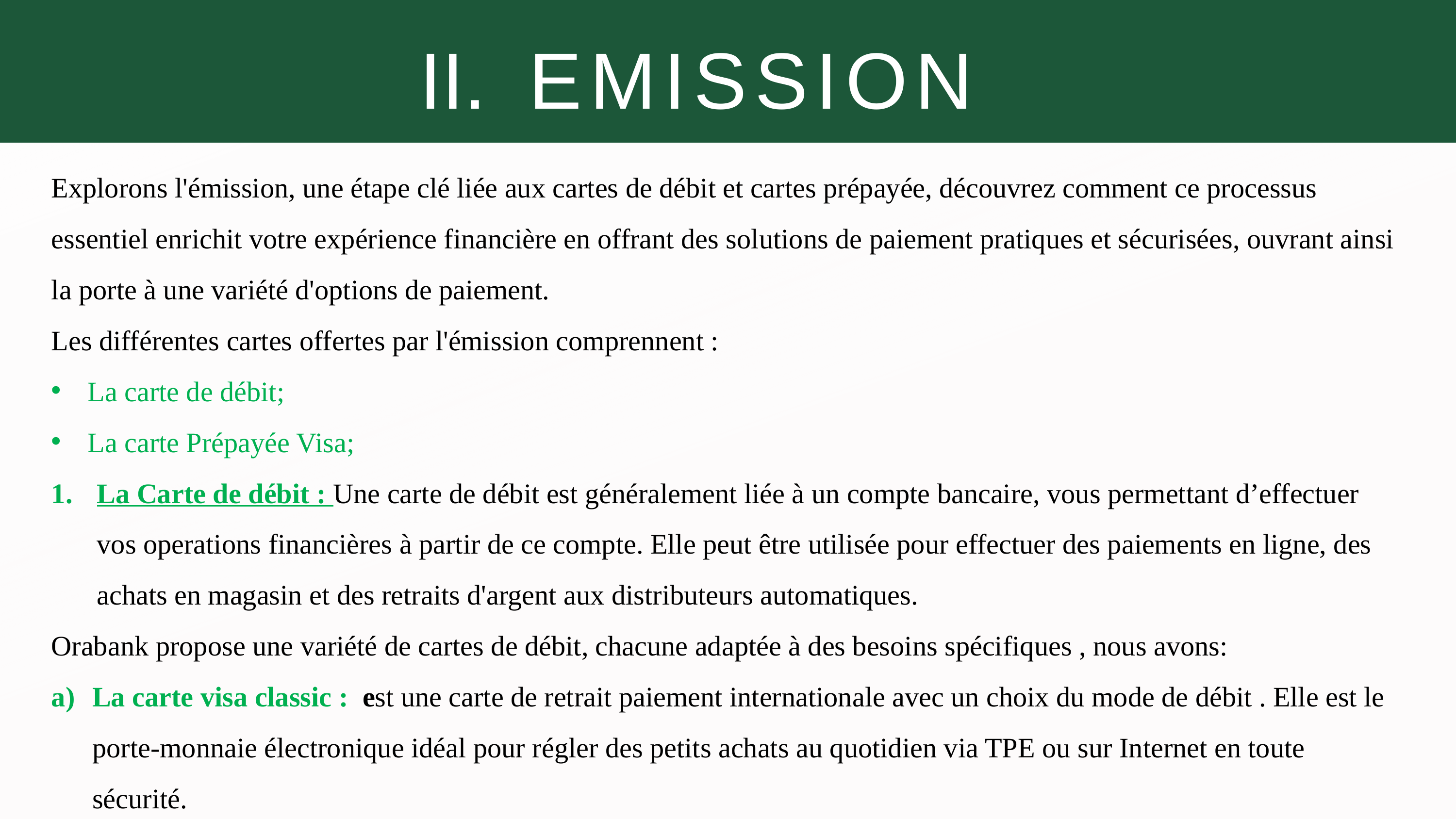

EMISSION
Explorons l'émission, une étape clé liée aux cartes de débit et cartes prépayée, découvrez comment ce processus essentiel enrichit votre expérience financière en offrant des solutions de paiement pratiques et sécurisées, ouvrant ainsi la porte à une variété d'options de paiement.
Les différentes cartes offertes par l'émission comprennent :
La carte de débit;
La carte Prépayée Visa;
La Carte de débit : Une carte de débit est généralement liée à un compte bancaire, vous permettant d’effectuer vos operations financières à partir de ce compte. Elle peut être utilisée pour effectuer des paiements en ligne, des achats en magasin et des retraits d'argent aux distributeurs automatiques.
Orabank propose une variété de cartes de débit, chacune adaptée à des besoins spécifiques , nous avons:
La carte visa classic :  est une carte de retrait paiement internationale avec un choix du mode de débit . Elle est le porte-monnaie électronique idéal pour régler des petits achats au quotidien via TPE ou sur Internet en toute sécurité.